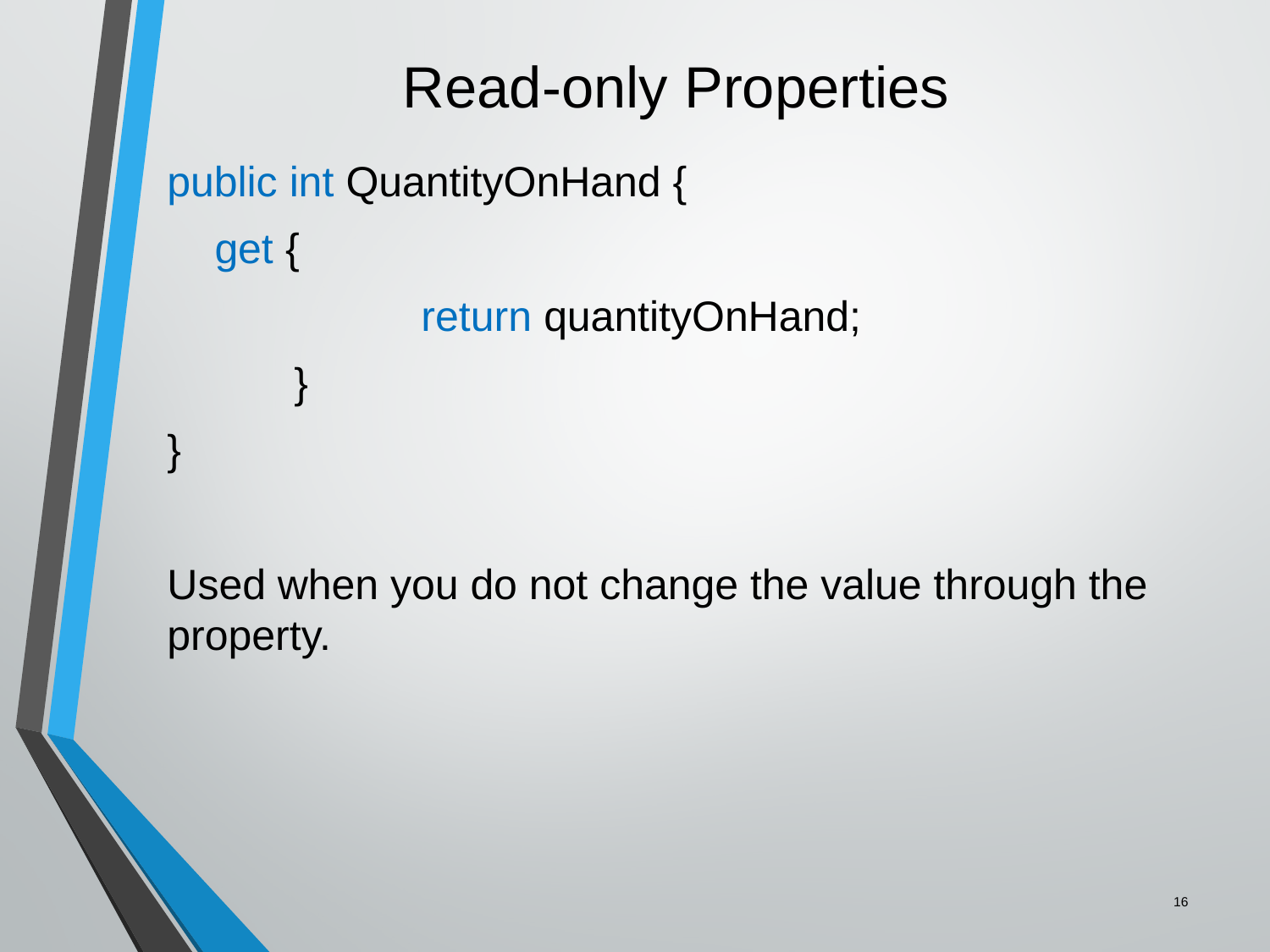

# Read-only Properties
public int QuantityOnHand {
    get {
		return quantityOnHand;
	}
}

Used when you do not change the value through the property.

16